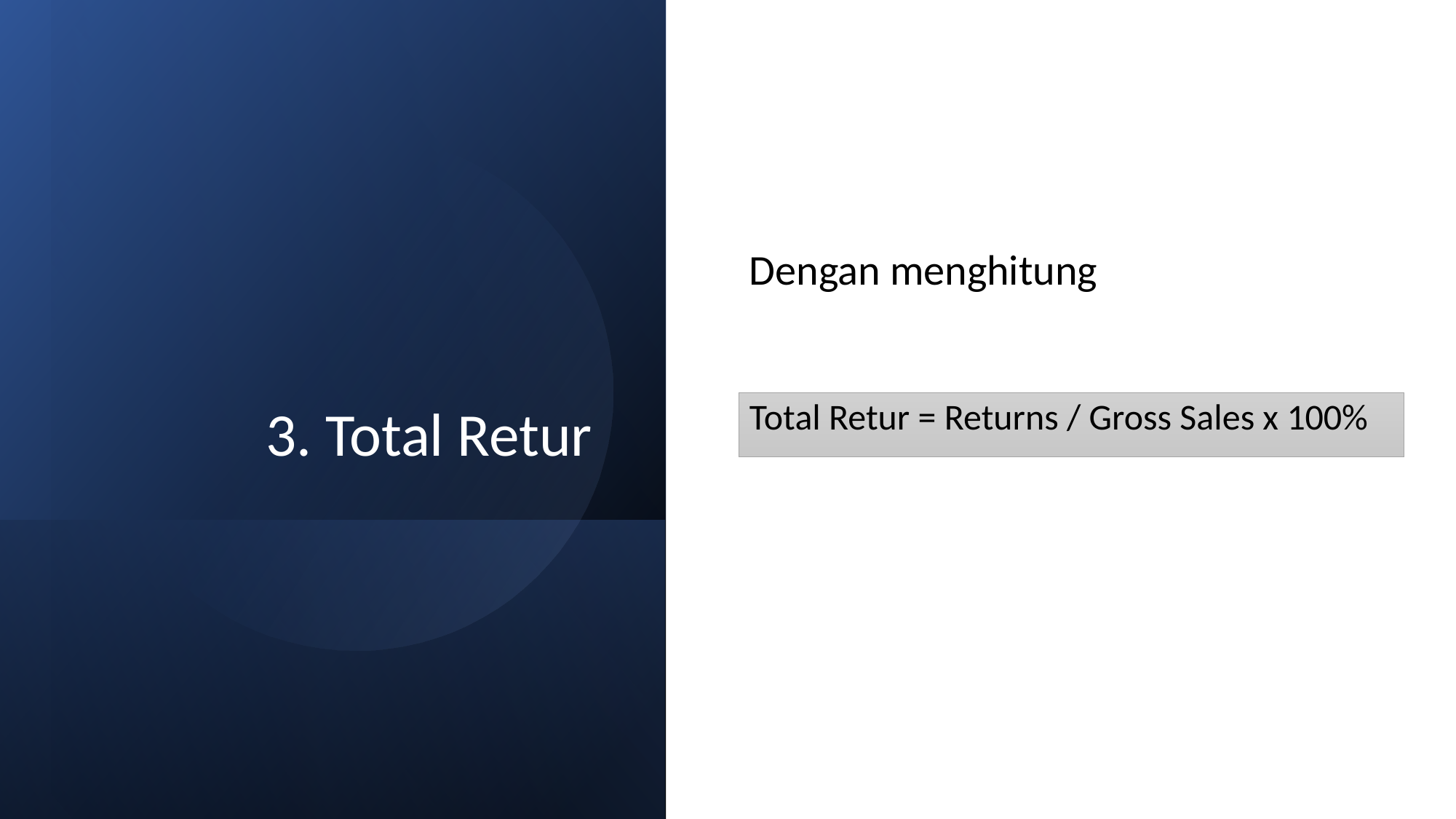

# 3. Total Retur

Dengan menghitung

Total Retur = Returns / Gross Sales x 100%